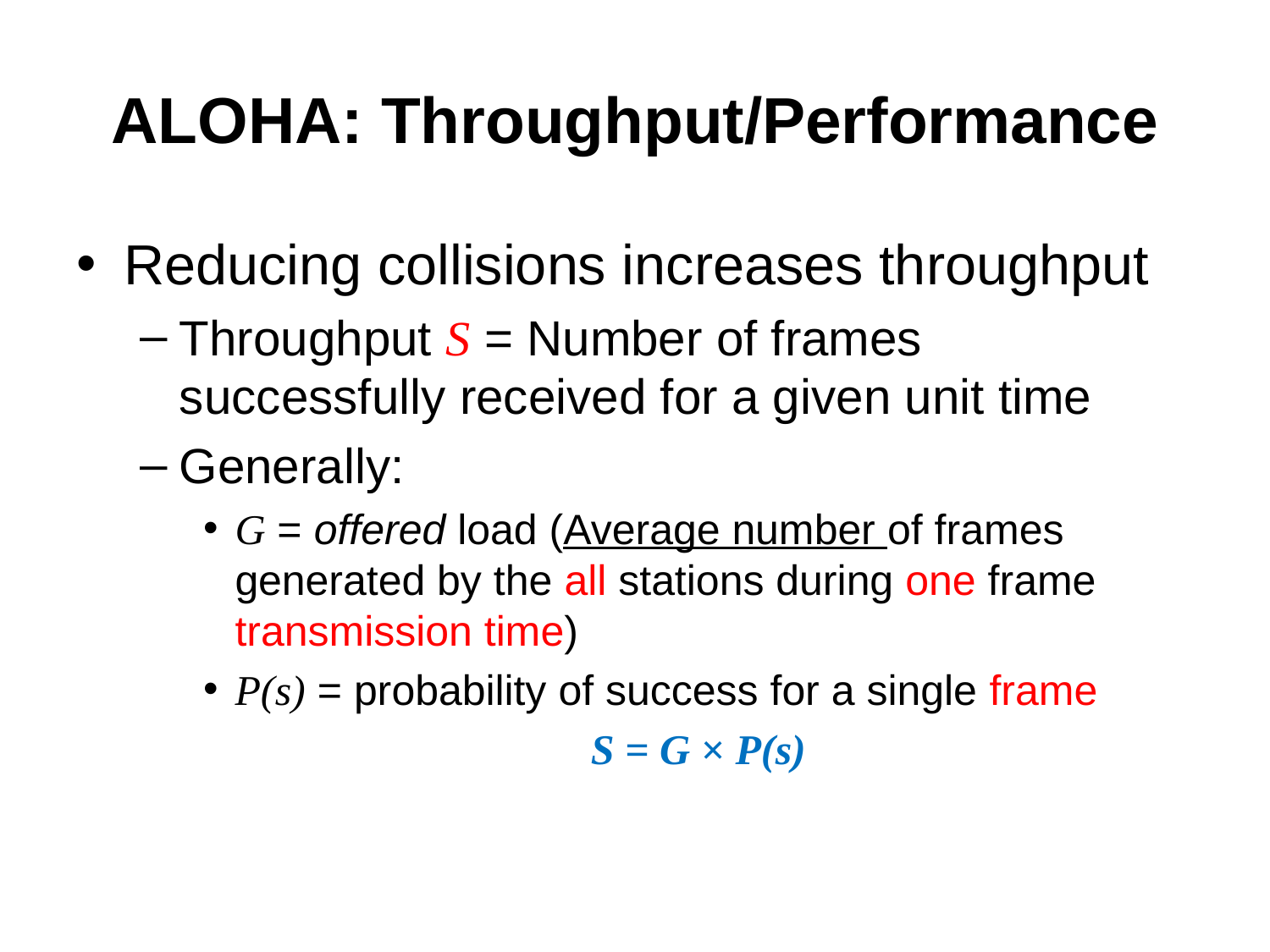

# ALOHA: Throughput/Performance
Reducing collisions increases throughput
Throughput S = Number of frames successfully received for a given unit time
Generally:
G = offered load (Average number of frames generated by the all stations during one frame transmission time)
P(s) = probability of success for a single frame
S = G × P(s)